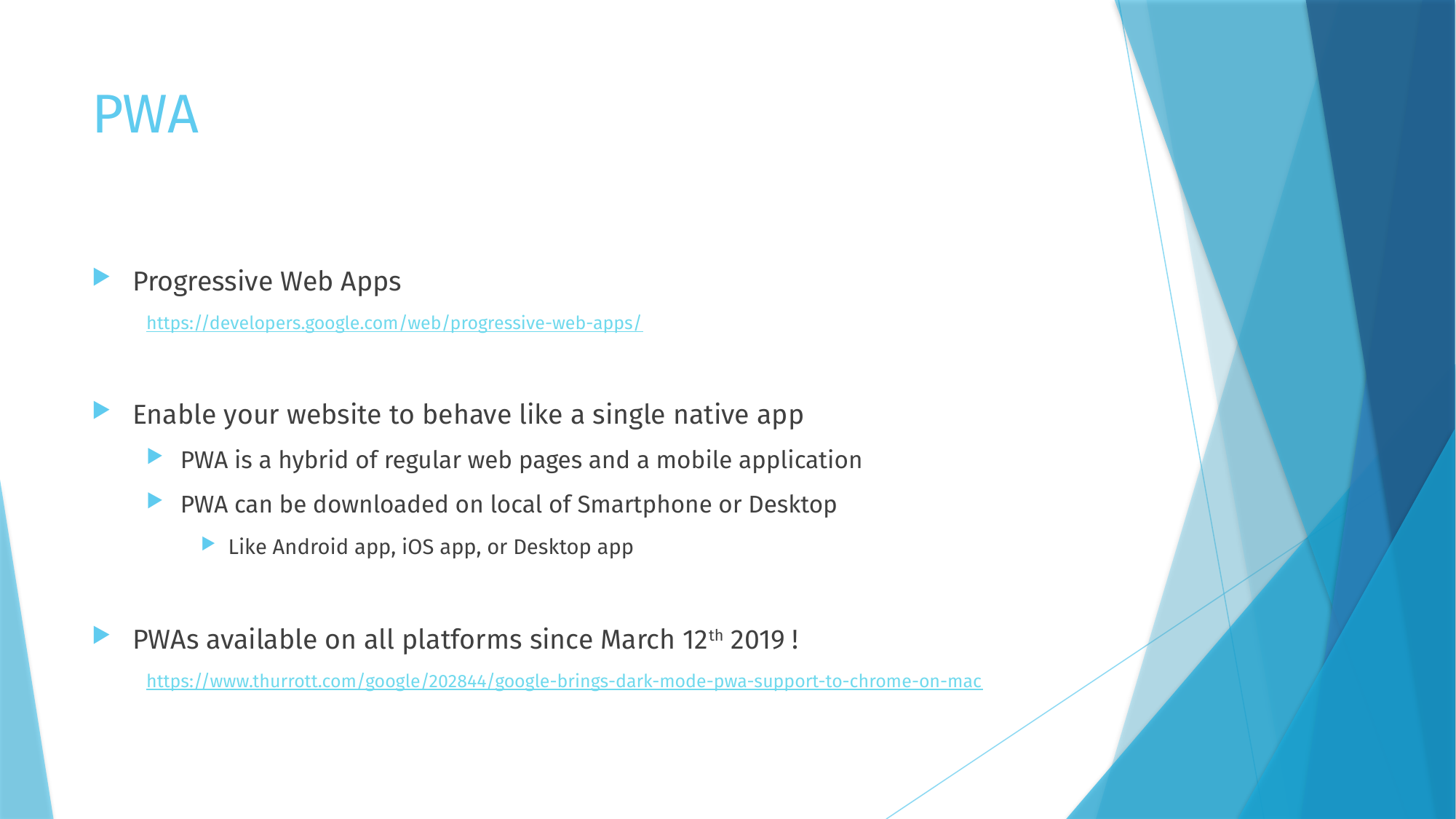

# PWA
Progressive Web Apps
https://developers.google.com/web/progressive-web-apps/

Enable your website to behave like a single native app
PWA is a hybrid of regular web pages and a mobile application
PWA can be downloaded on local of Smartphone or Desktop
Like Android app, iOS app, or Desktop app

PWAs available on all platforms since March 12th 2019 !
https://www.thurrott.com/google/202844/google-brings-dark-mode-pwa-support-to-chrome-on-mac